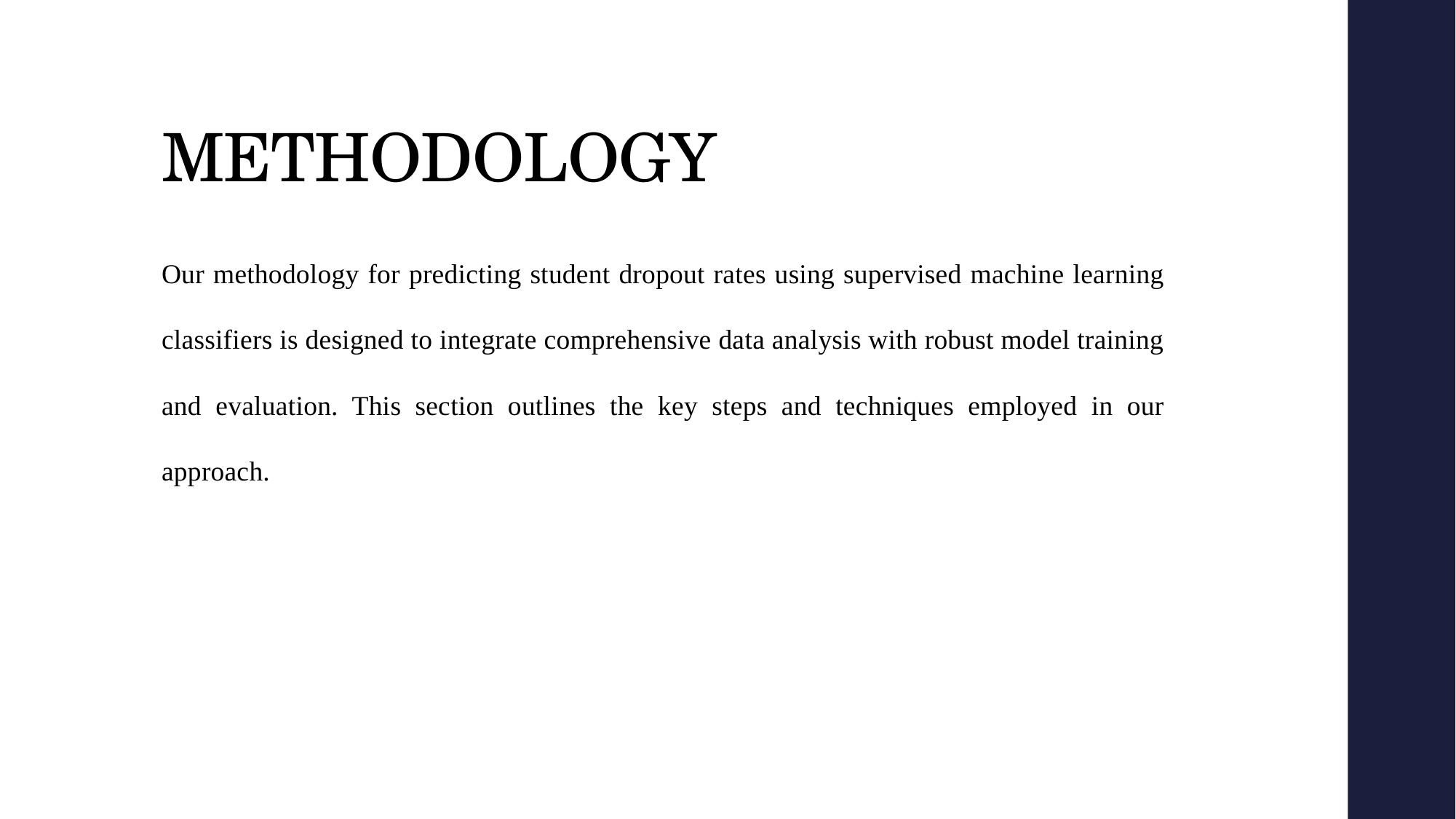

# METHODOLOGY
Our methodology for predicting student dropout rates using supervised machine learning classifiers is designed to integrate comprehensive data analysis with robust model training and evaluation. This section outlines the key steps and techniques employed in our approach.